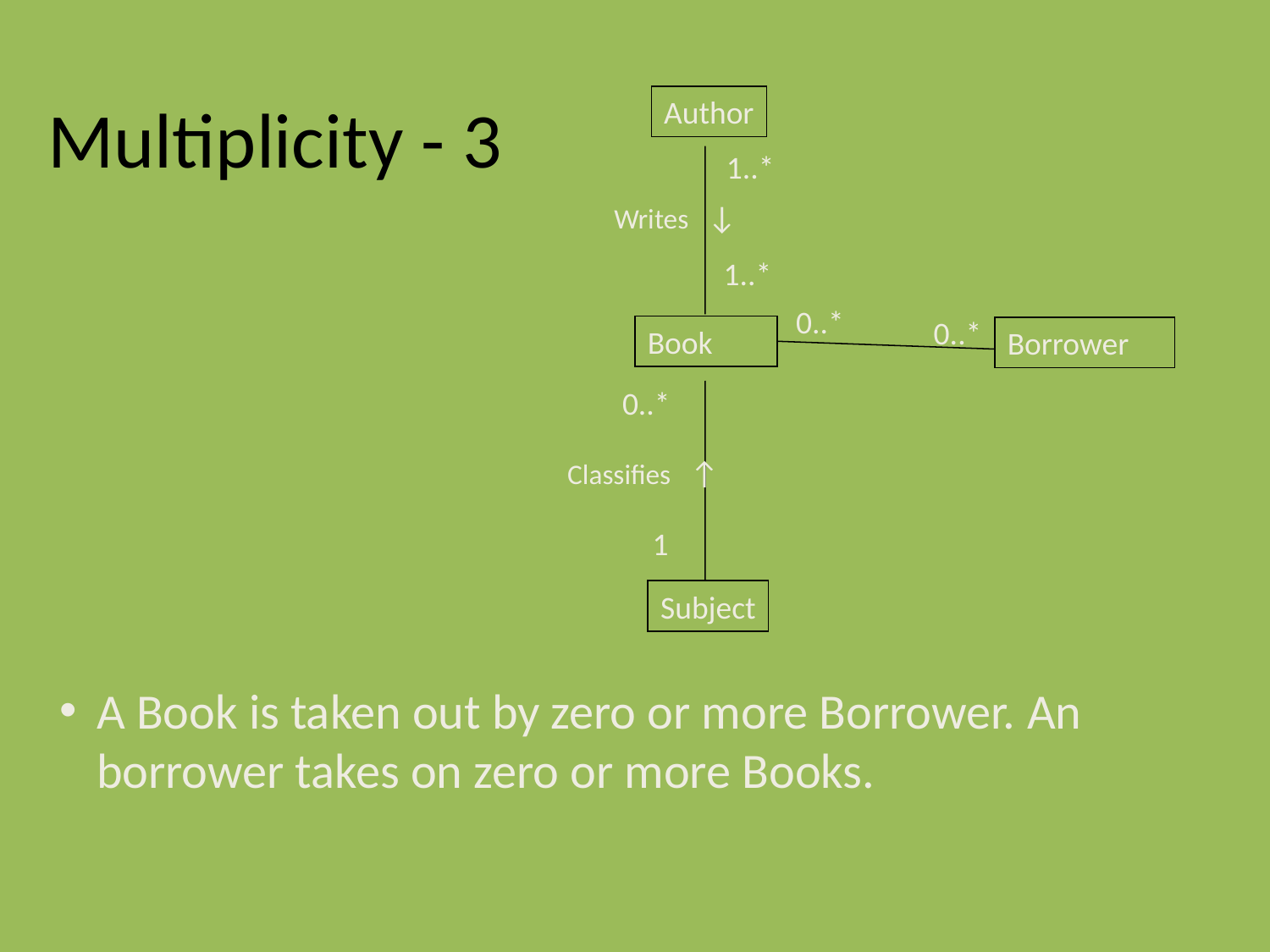

# Multiplicity - 3
Author

1..*

Writes   ↓
1..*
0..*
0..*
Book
Borrower
0..*

Classifies   ↑
1
Subject
A Book is taken out by zero or more Borrower. An borrower takes on zero or more Books.